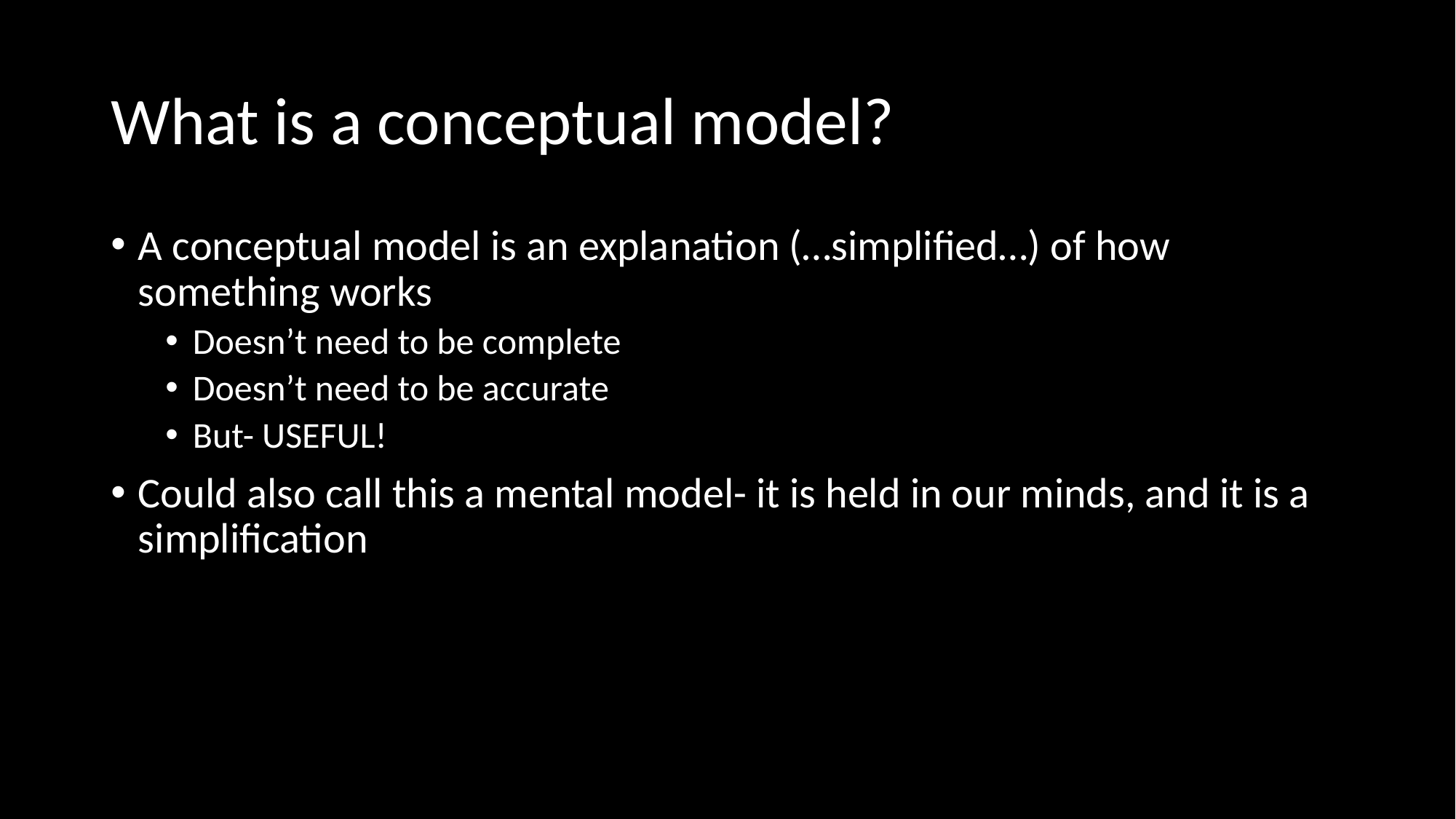

# What is a conceptual model?
A conceptual model is an explanation (…simplified…) of how something works
Doesn’t need to be complete
Doesn’t need to be accurate
But- USEFUL!
Could also call this a mental model- it is held in our minds, and it is a simplification